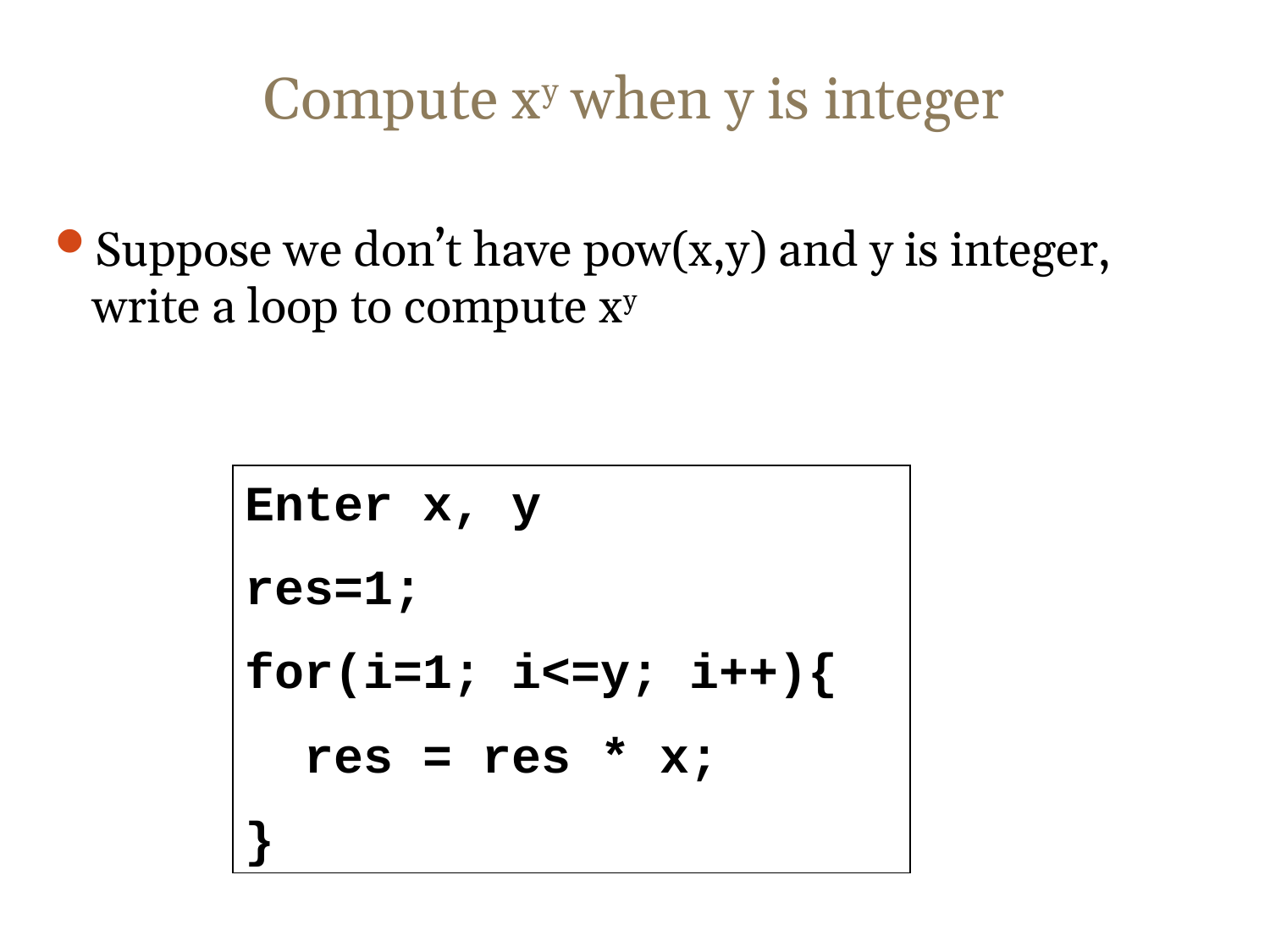

# Compute xy when y is integer
Suppose we don’t have pow(x,y) and y is integer, write a loop to compute xy
Enter x, y
res=1;
for(i=1; i<=y; i++){
  res = res * x;
}